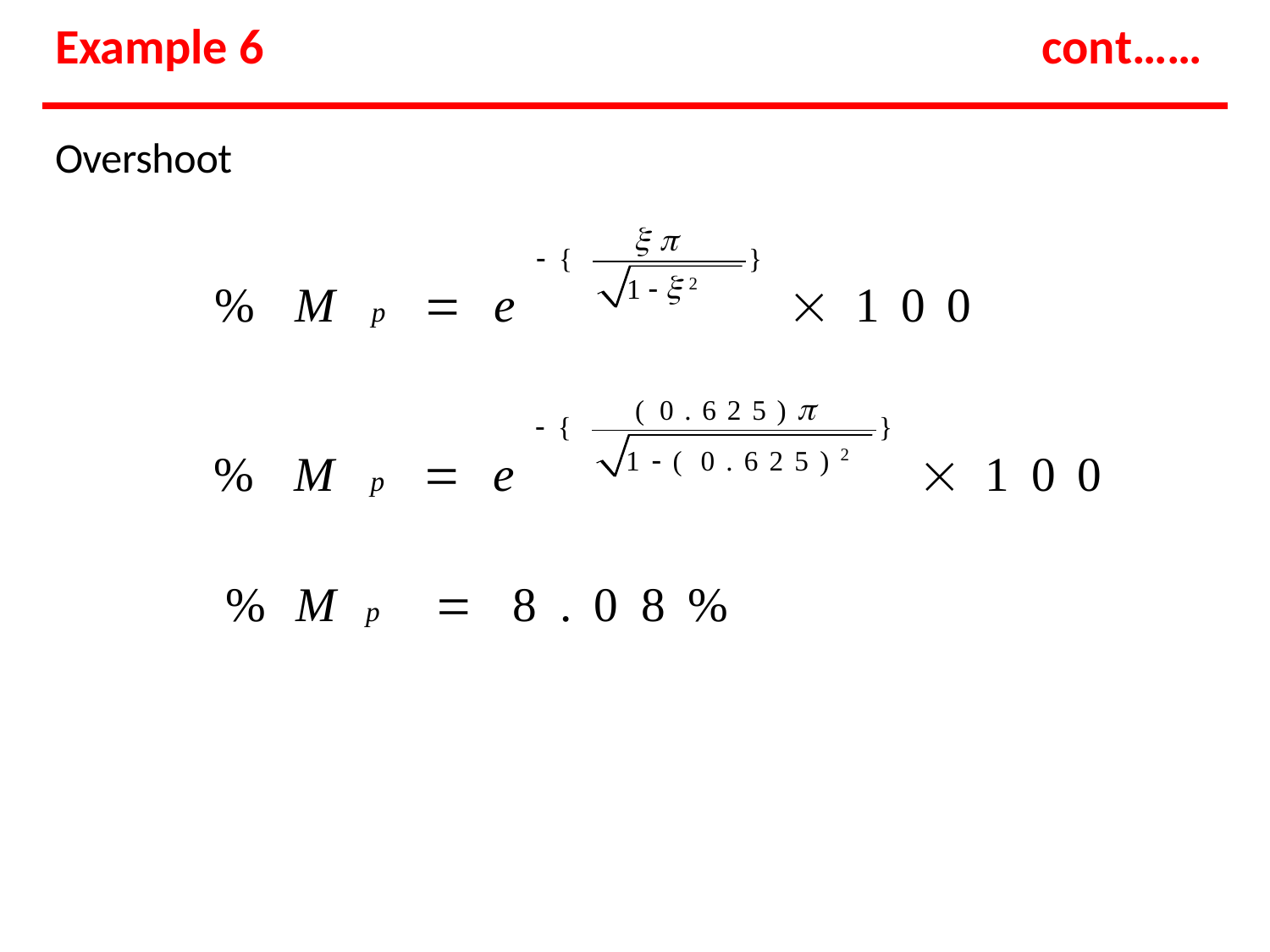

# Example 6
cont……

Overshoot
ξπ
−{
}

1−ξ2
%Mp	=	e
×100
( 0.625)π
−{
}

1−( 0.625)2
%Mp	=	e
×100
%Mp	= 8.08%